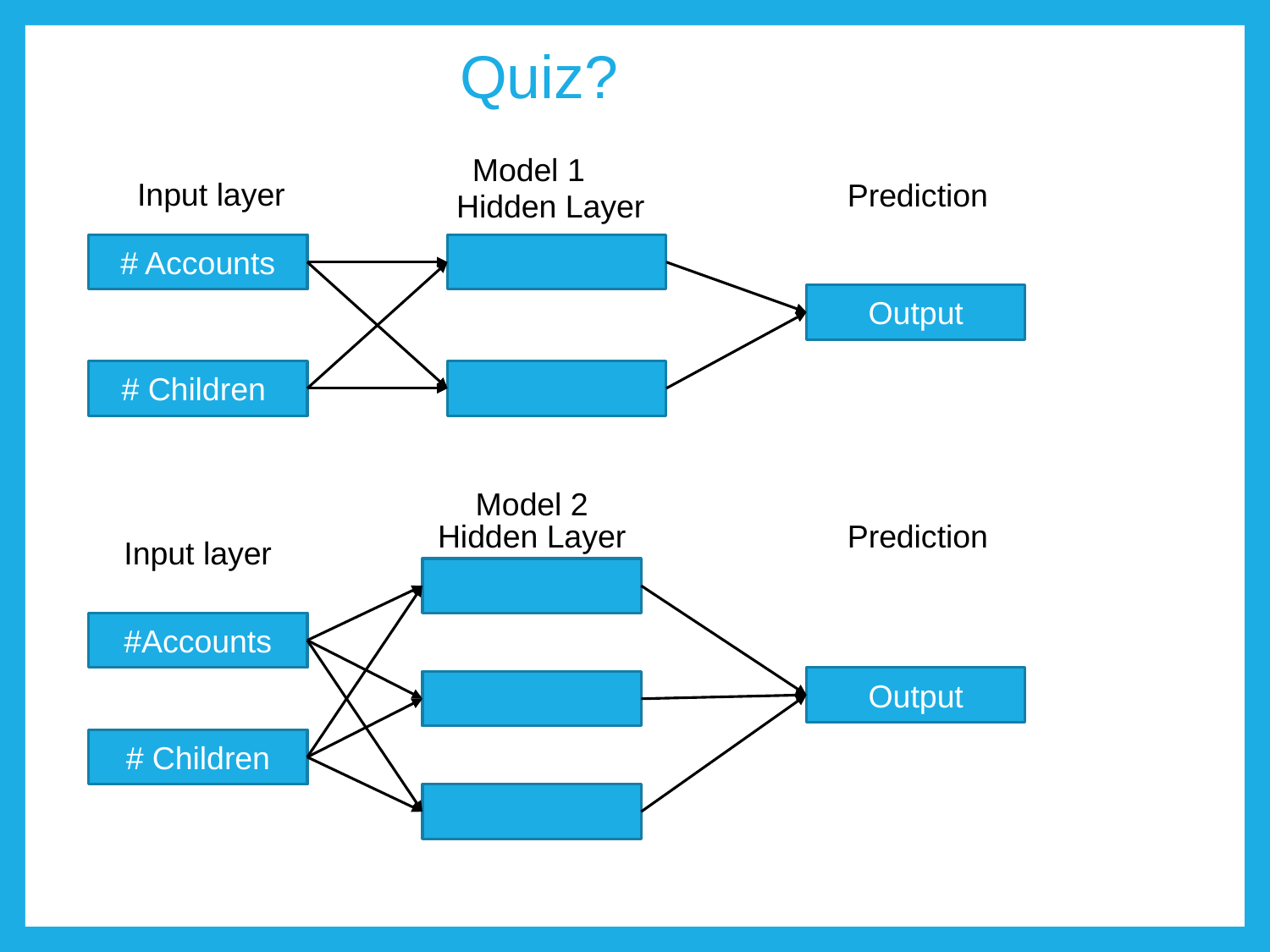

# Quiz?
Model 1
Input layer
Prediction
Hidden Layer
# Accounts

Output
# Children

Model 2
Hidden Layer
Prediction
Input layer

#Accounts
Output

# Children